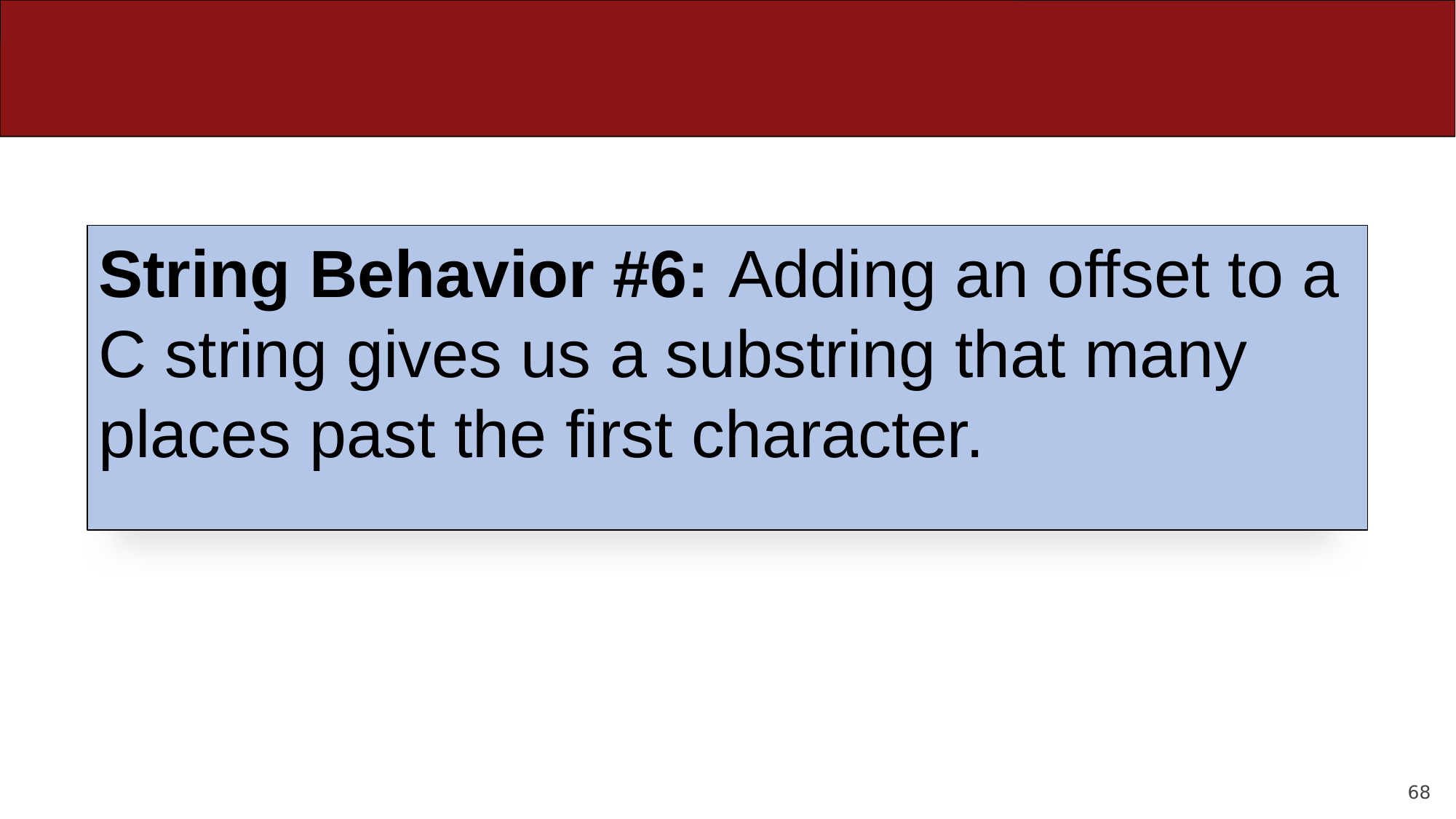

#
String Behavior #6: Adding an offset to a C string gives us a substring that many places past the first character.